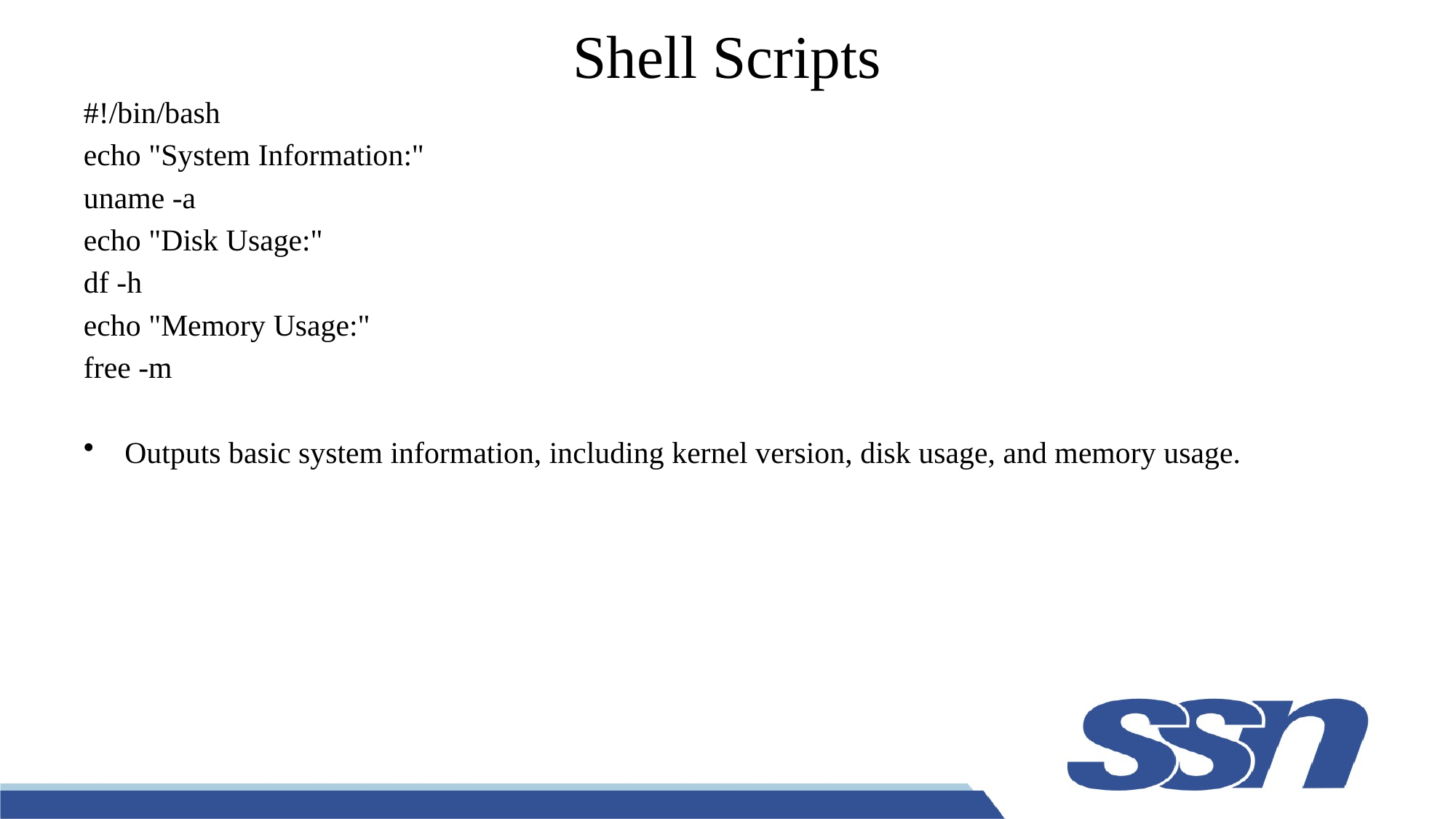

# Shell Scripts
#!/bin/bash
echo "System Information:"
uname -a
echo "Disk Usage:"
df -h
echo "Memory Usage:"
free -m

Outputs basic system information, including kernel version, disk usage, and memory usage.